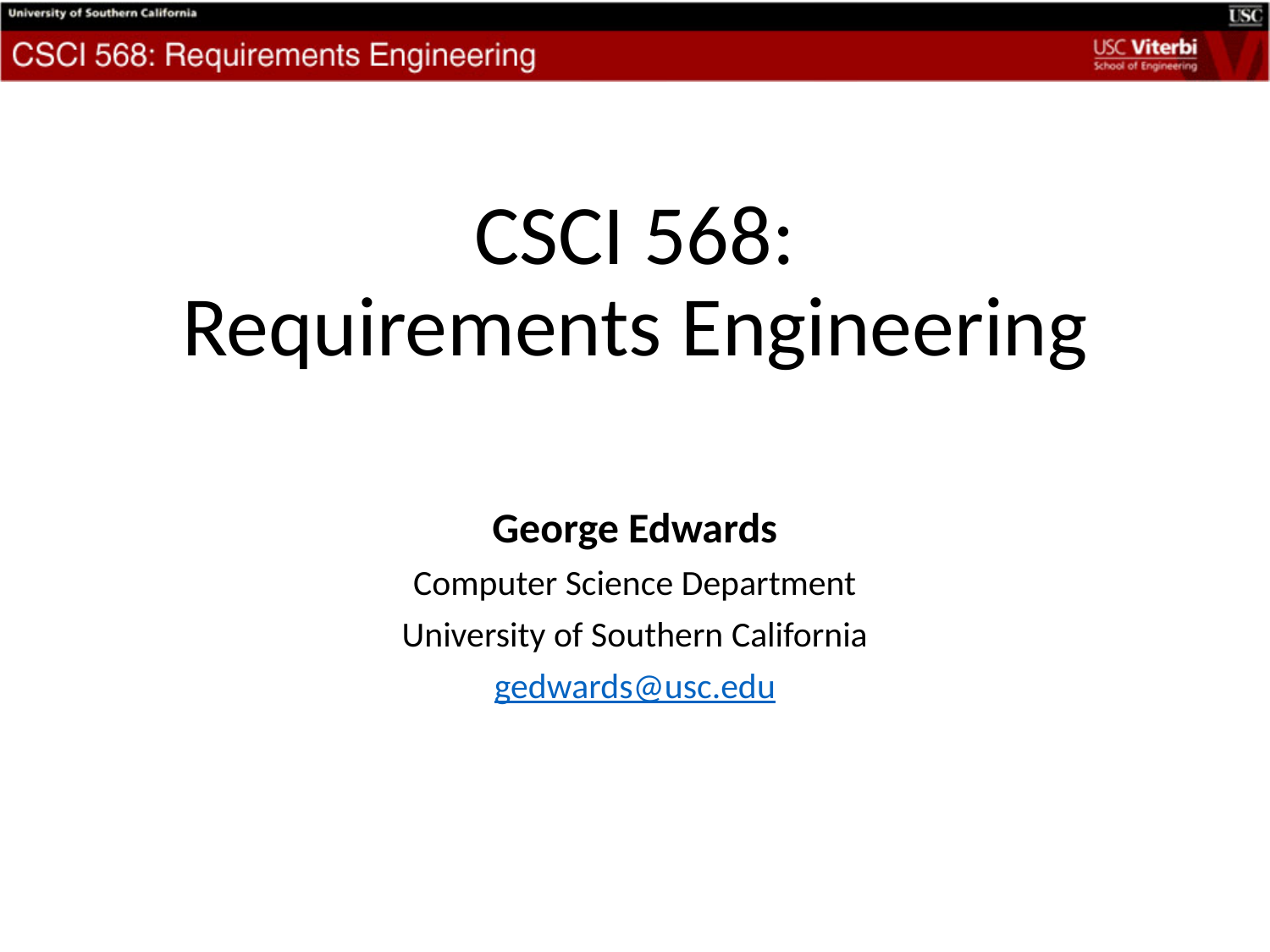

# CSCI 568: Requirements Engineering
George Edwards
Computer Science Department
University of Southern California
gedwards@usc.edu